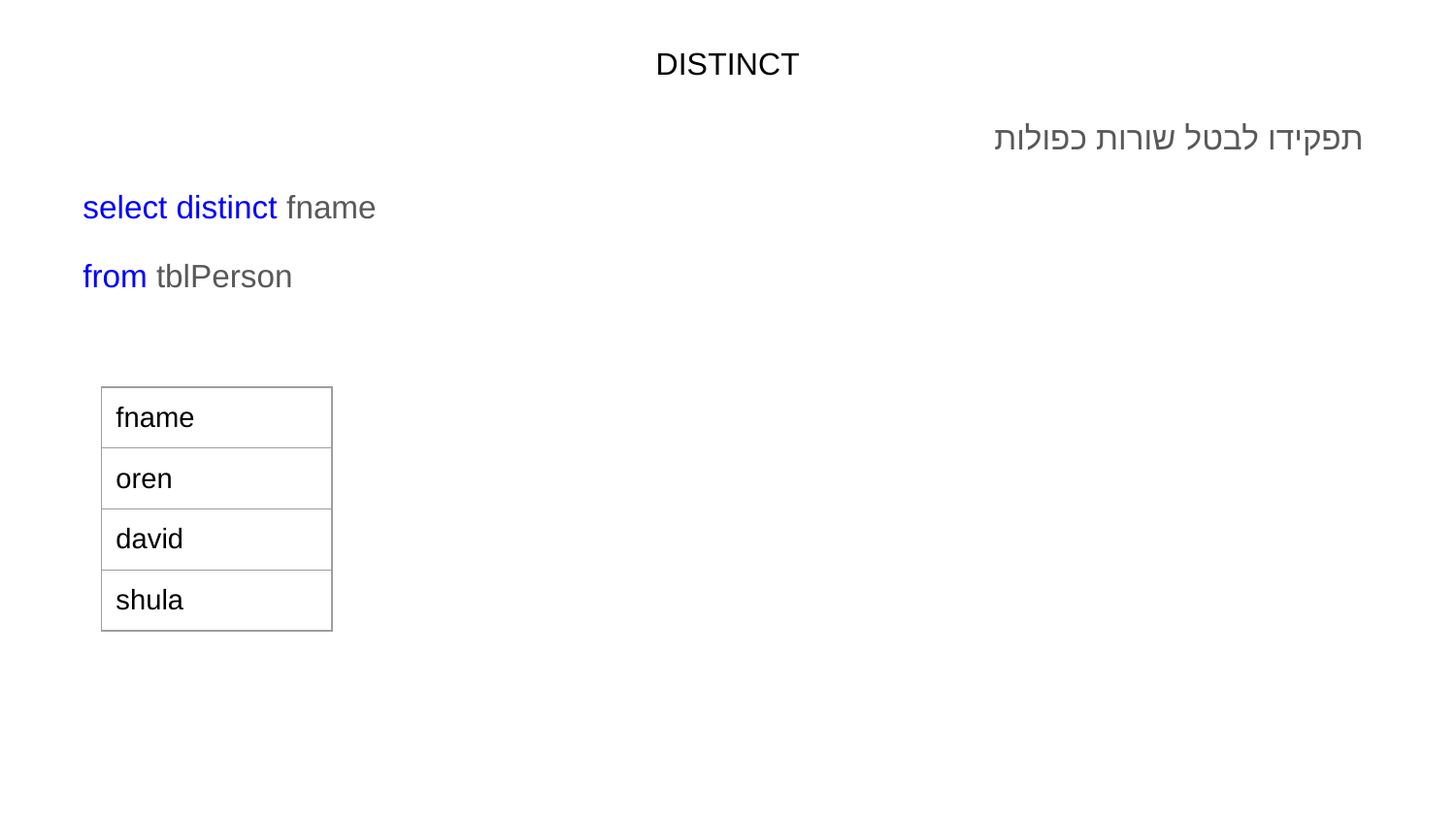

# DISTINCT
תפקידו לבטל שורות כפולות
select distinct fname
from tblPerson

| fname |
| --- |
| oren |
| david |
| shula |